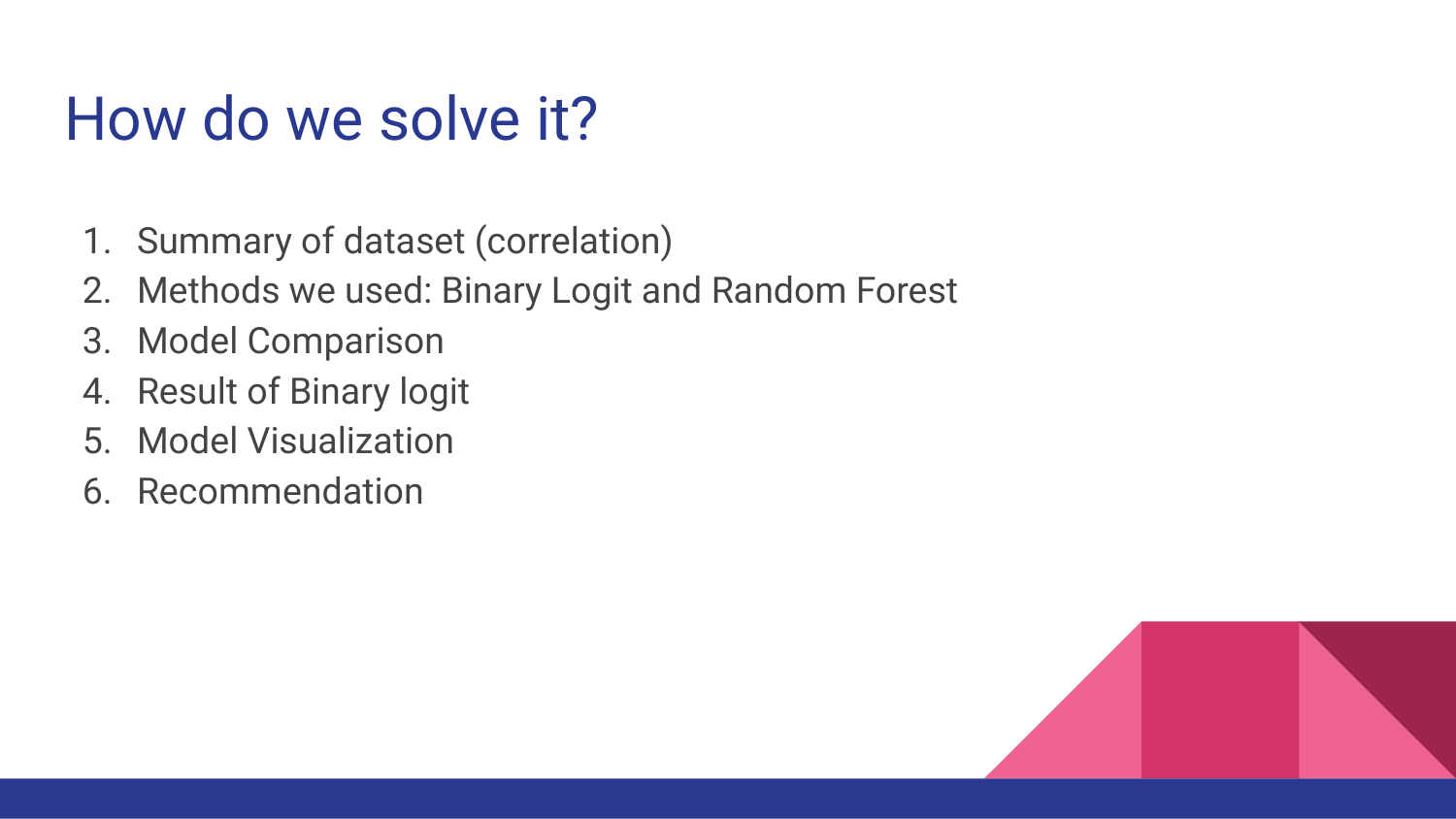

# How do we solve it?
Summary of dataset (correlation)
Methods we used: Binary Logit and Random Forest
Model Comparison
Result of Binary logit
Model Visualization
Recommendation